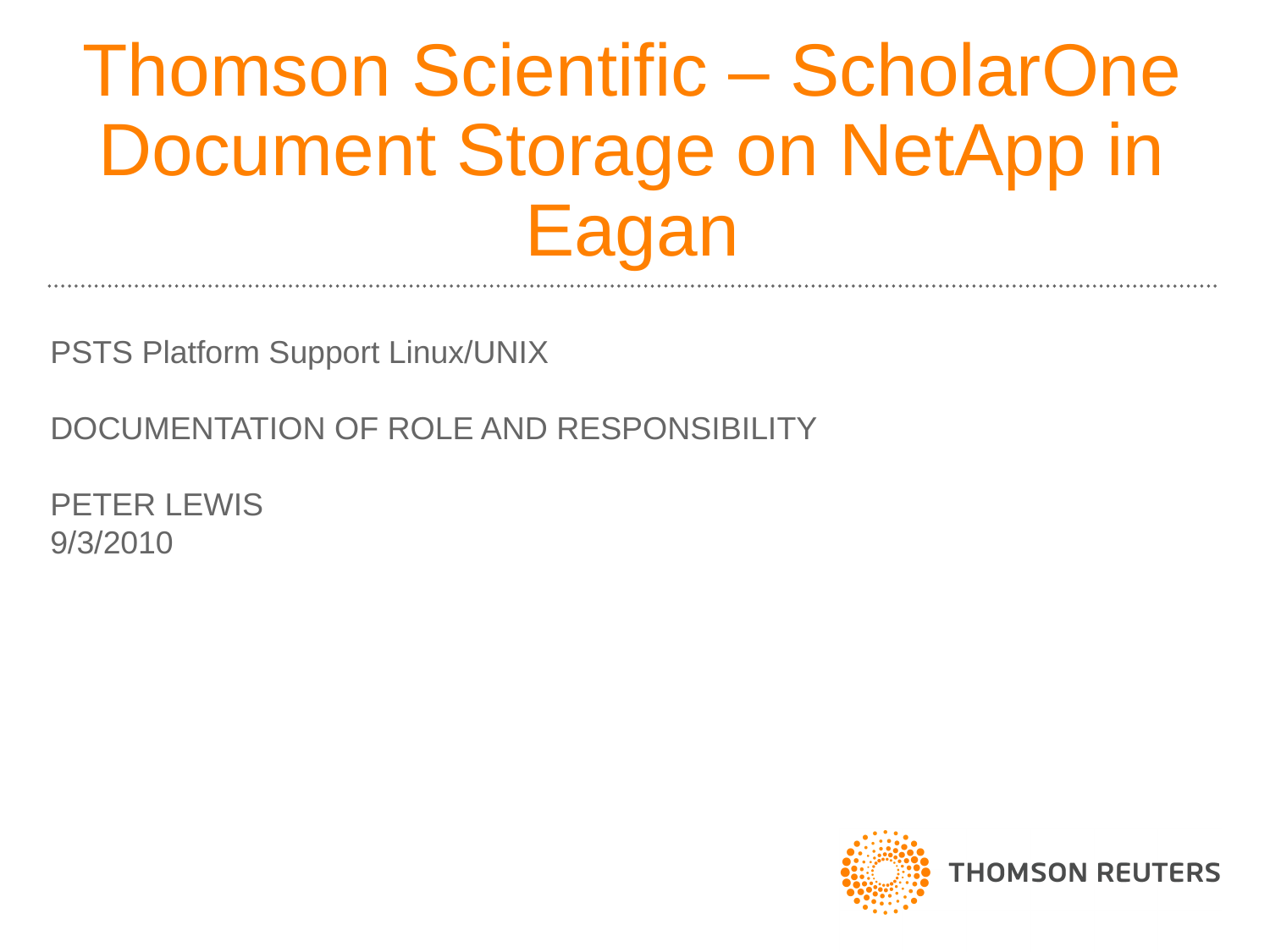

# Thomson Scientific – ScholarOne Document Storage on NetApp in Eagan
PSTS Platform Support Linux/UNIX

DOCUMENTATION OF ROLE AND RESPONSIBILITY

PETER LEWIS
9/3/2010